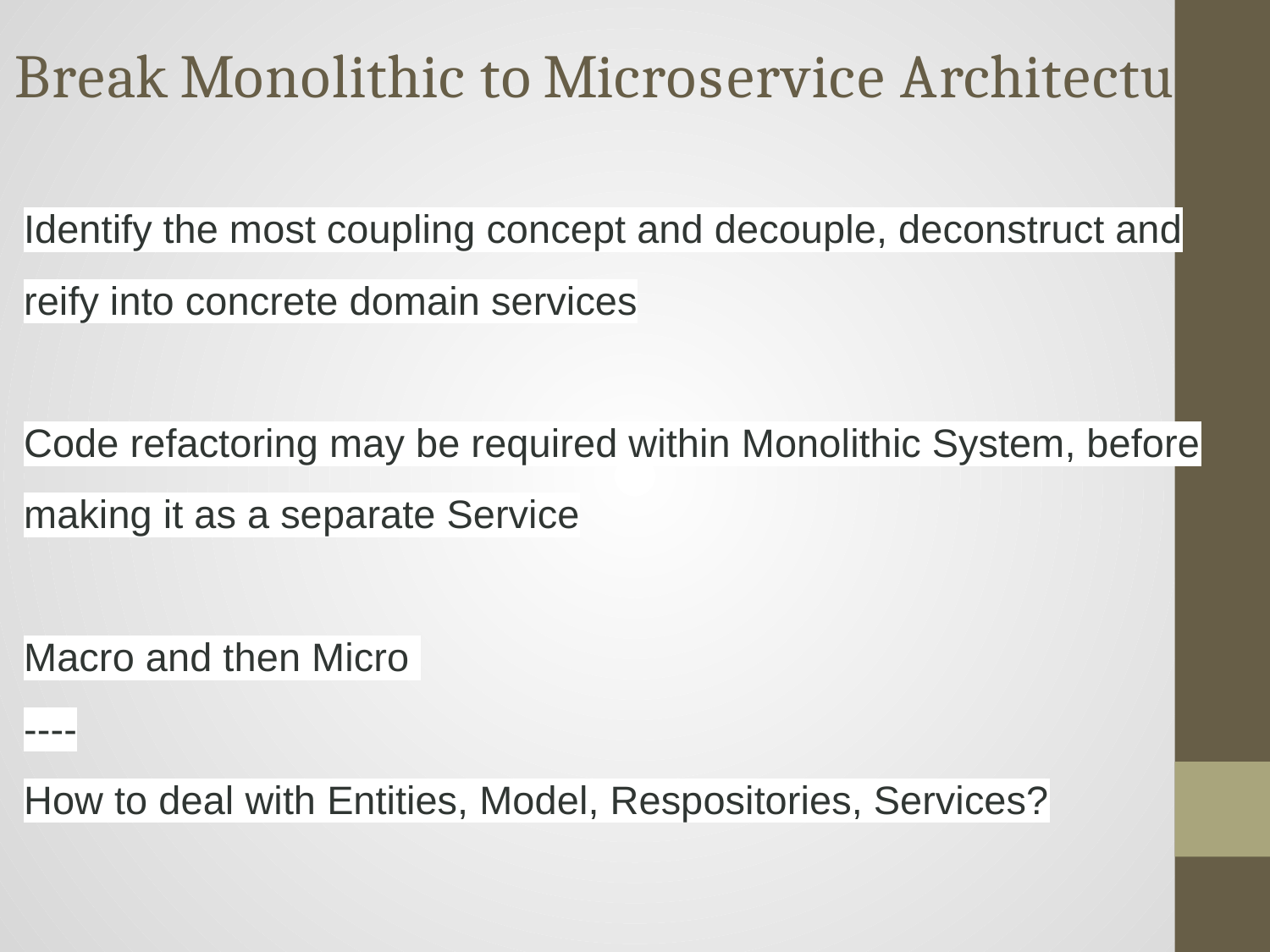

# Break Monolithic to Microservice Architecture
Identify the most coupling concept and decouple, deconstruct and reify into concrete domain services

Code refactoring may be required within Monolithic System, before making it as a separate Service

Macro and then Micro
----
How to deal with Entities, Model, Respositories, Services?